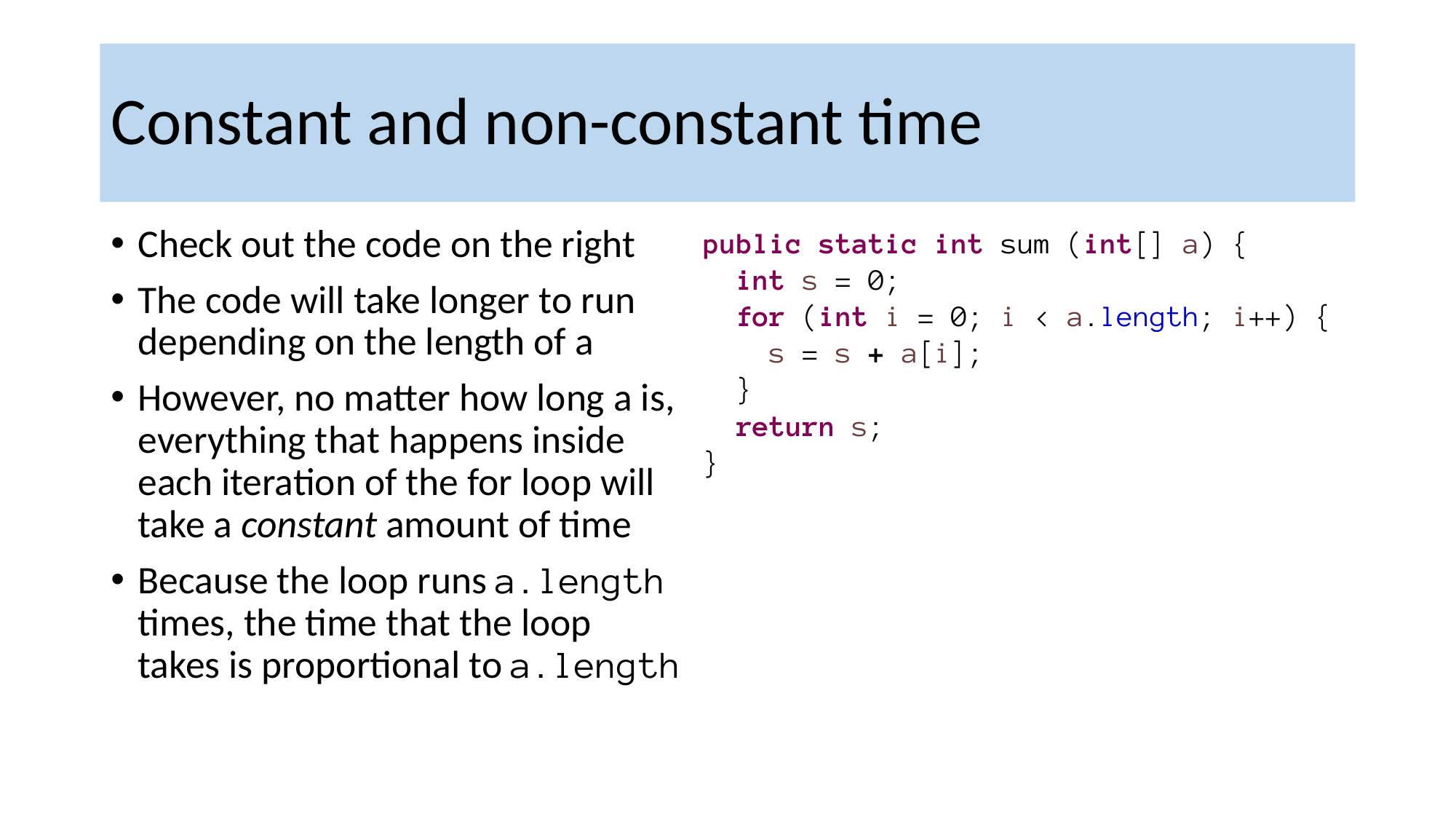

# Constant and non-constant time
Check out the code on the right
The code will take longer to run depending on the length of a
However, no matter how long a is, everything that happens inside each iteration of the for loop will take a constant amount of time
Because the loop runs a.length times, the time that the loop takes is proportional to a.length
public static int sum (int[] a) {
  int s = 0;
  for (int i = 0; i < a.length; i++) {
    s = s + a[i];
  }
  return s;
}